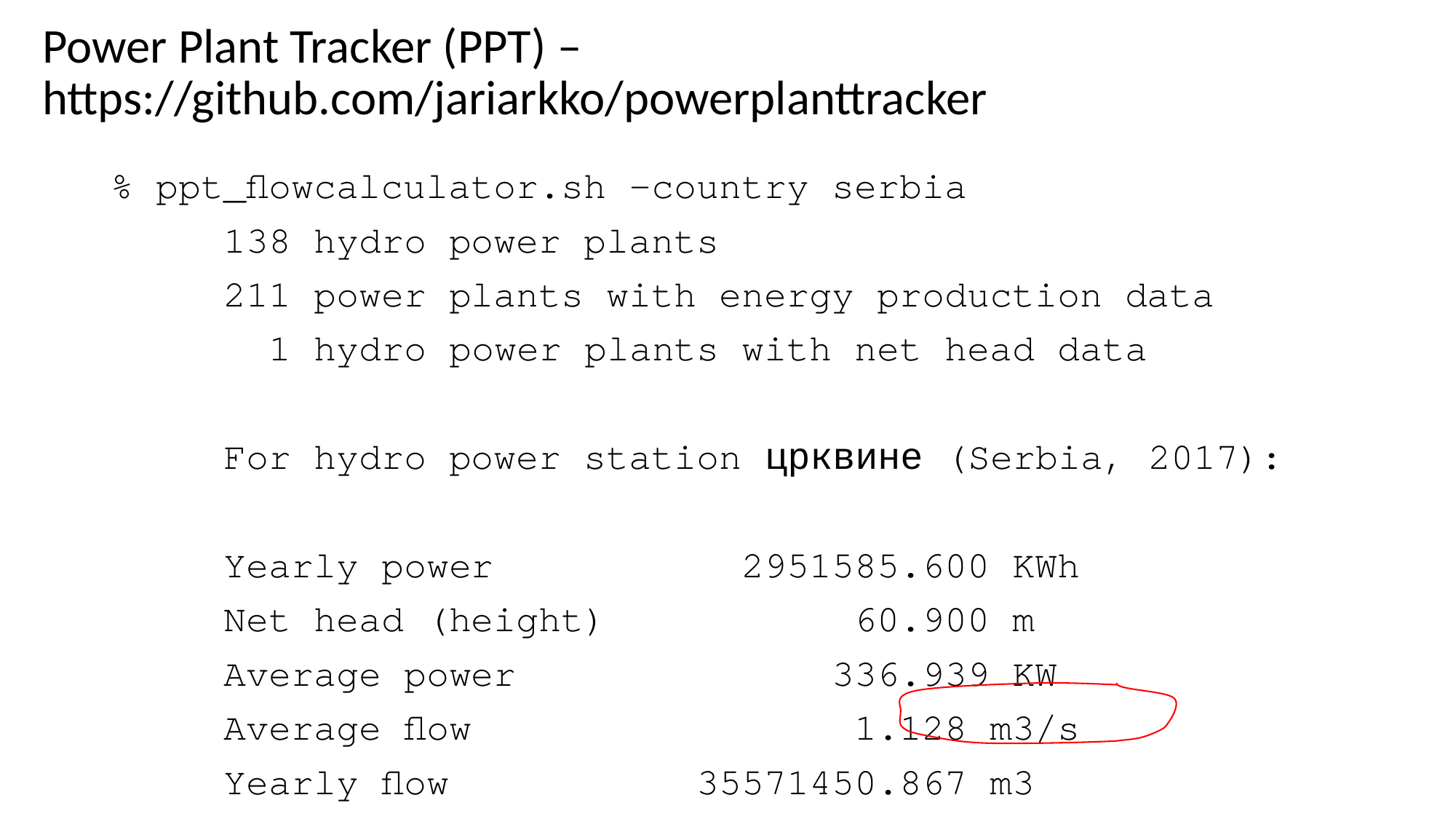

# Power Plant Tracker (PPT) – https://github.com/jariarkko/powerplanttracker
% ppt_flowcalculator.sh –country serbia
     138 hydro power plants
     211 power plants with energy production data
       1 hydro power plants with net head data

     For hydro power station црквине (Serbia, 2017):

     Yearly power           2951585.600 KWh
     Net head (height)           60.900 m
     Average power              336.939 KW
     Average flow                 1.128 m3/s
     Yearly flow           35571450.867 m3